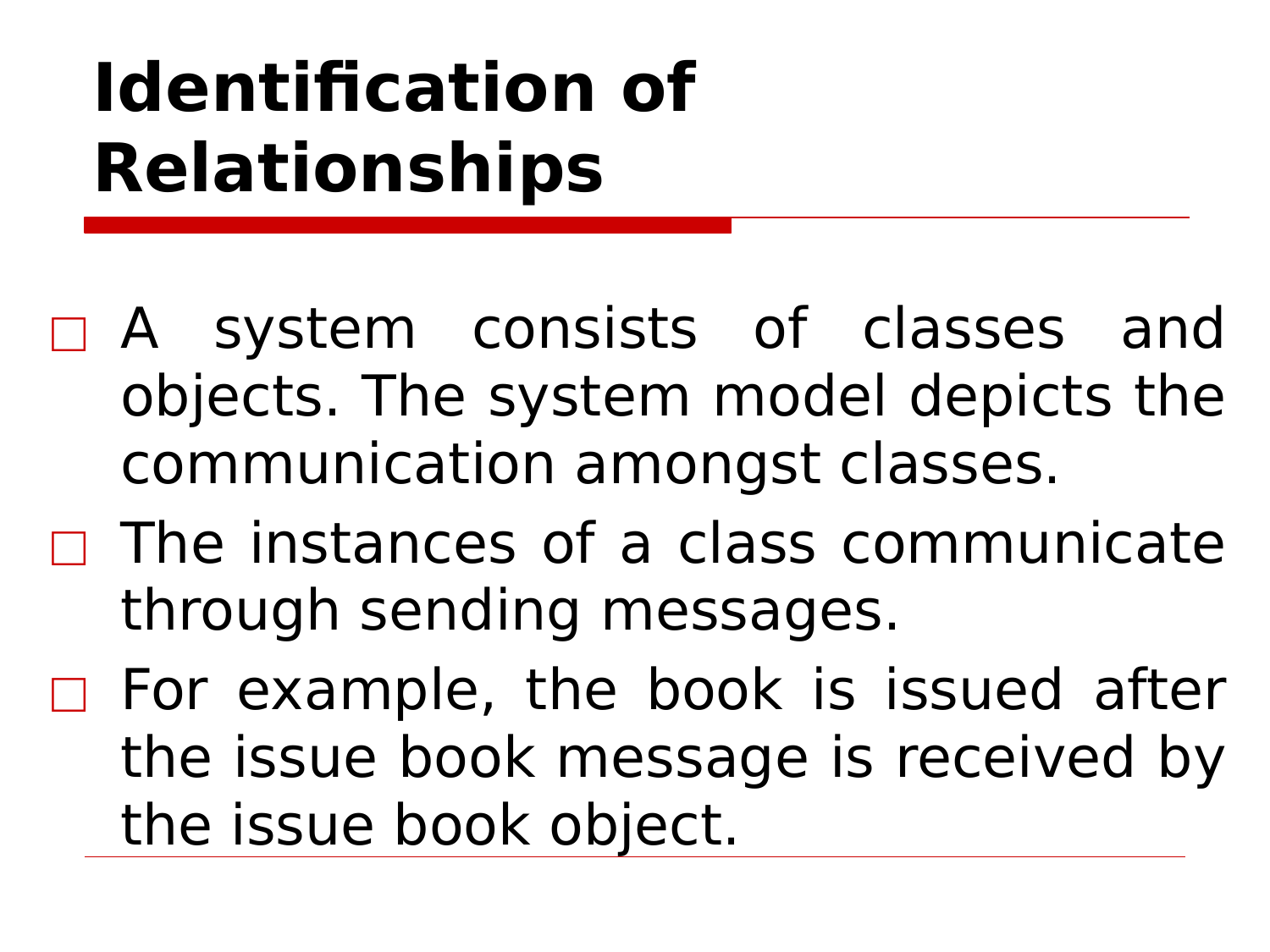

Identification of Relationships
A system consists of classes and objects. The system model depicts the communication amongst classes.
The instances of a class communicate through sending messages.
For example, the book is issued after the issue book message is received by the issue book object.